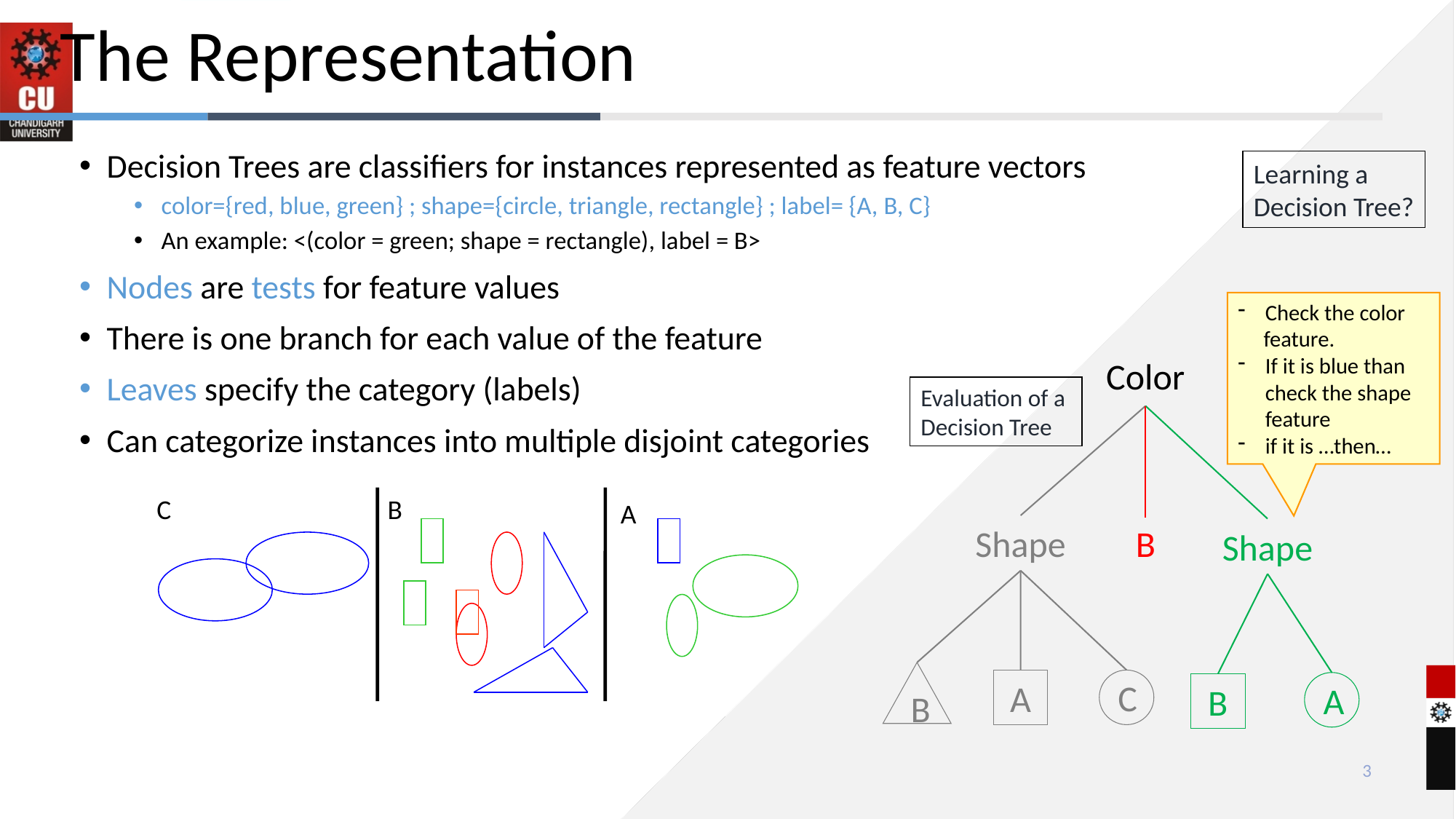

# The Representation
Decision Trees are classifiers for instances represented as feature vectors
color={red, blue, green} ; shape={circle, triangle, rectangle} ; label= {A, B, C}
An example: <(color = green; shape = rectangle), label = B>
Nodes are tests for feature values
There is one branch for each value of the feature
Leaves specify the category (labels)
Can categorize instances into multiple disjoint categories
Learning a
Decision Tree?
Check the color
     feature.
If it is blue than check the shape feature
if it is …then…
Color
Shape
B
Shape
B
C
A
A
B
Evaluation of a
Decision Tree
C
B

     A

3